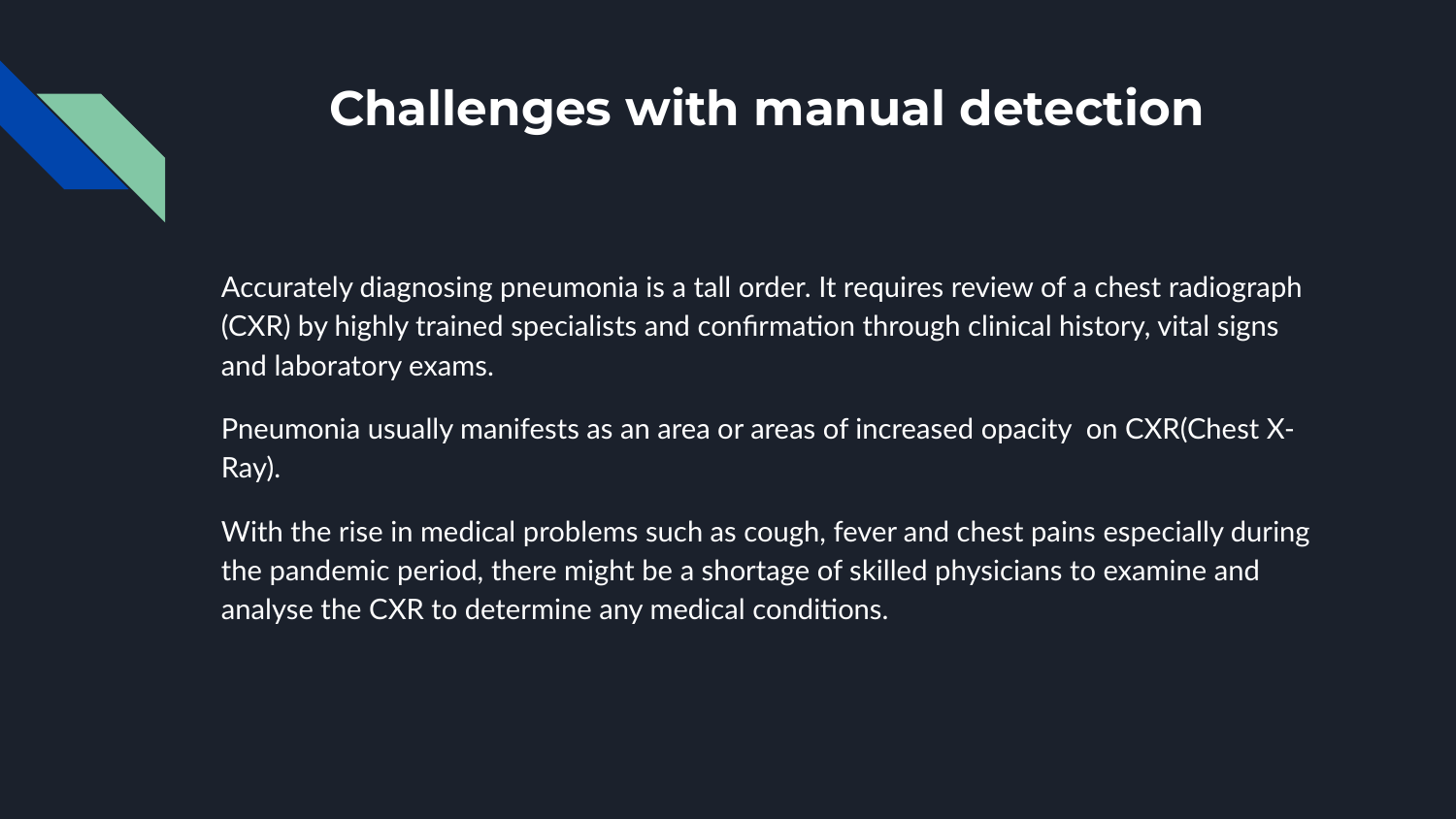

# Challenges with manual detection
Accurately diagnosing pneumonia is a tall order. It requires review of a chest radiograph (CXR) by highly trained specialists and confirmation through clinical history, vital signs and laboratory exams.
Pneumonia usually manifests as an area or areas of increased opacity  on CXR(Chest X-Ray).
With the rise in medical problems such as cough, fever and chest pains especially during the pandemic period, there might be a shortage of skilled physicians to examine and analyse the CXR to determine any medical conditions.